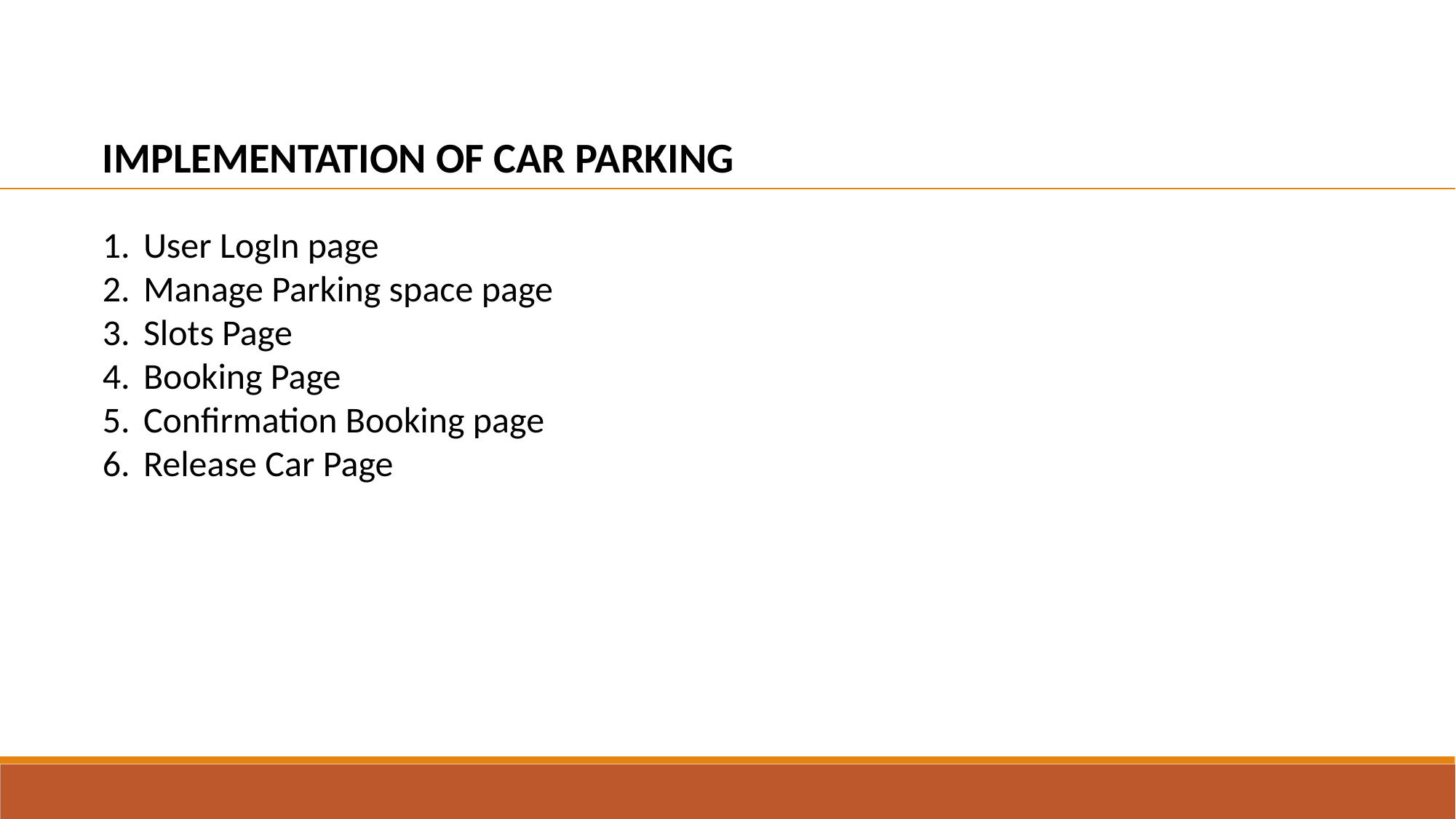

IMPLEMENTATION OF CAR PARKING
User LogIn page
Manage Parking space page
Slots Page
Booking Page
Confirmation Booking page
Release Car Page